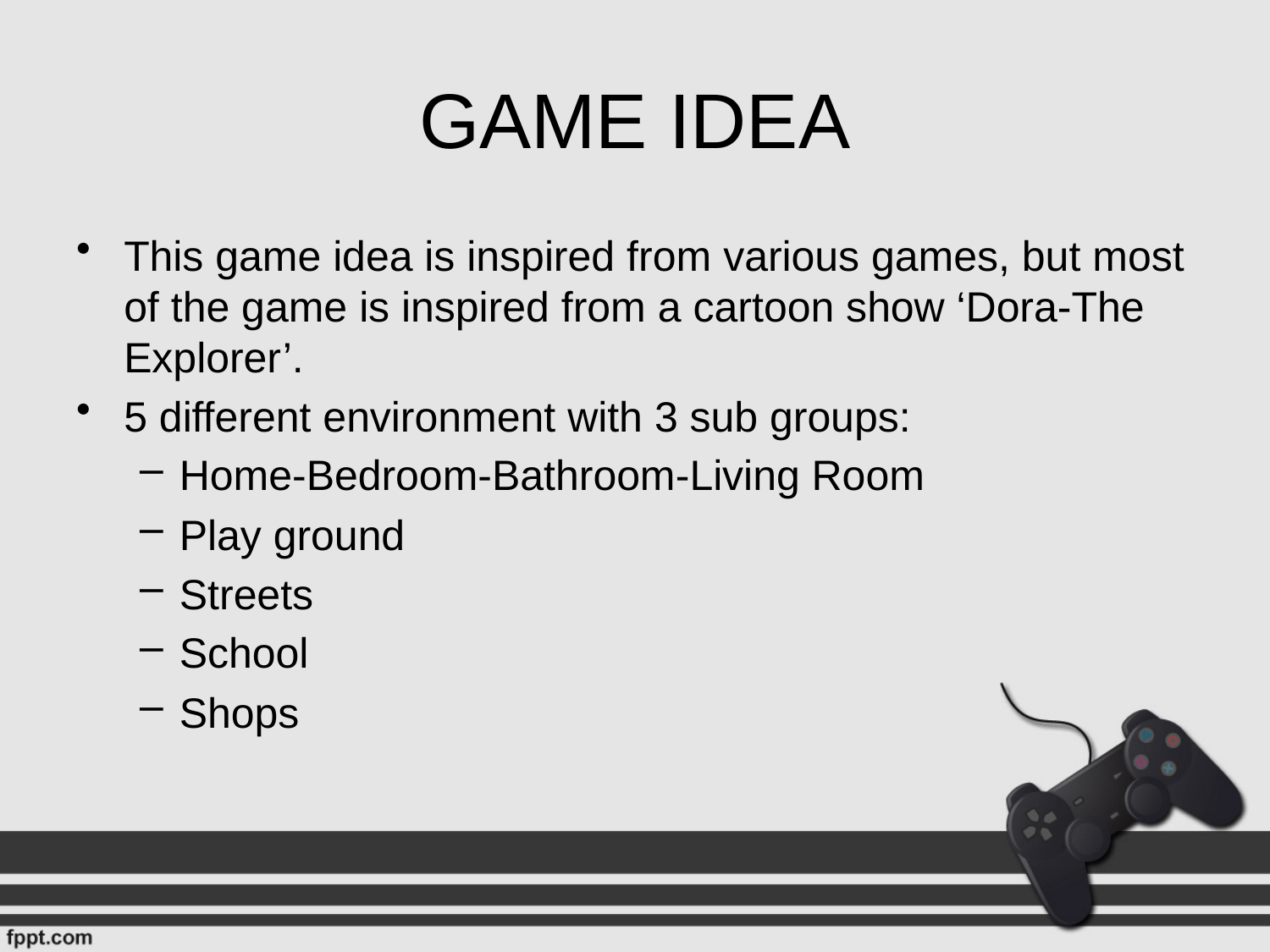

# GAME IDEA
This game idea is inspired from various games, but most of the game is inspired from a cartoon show ‘Dora-The Explorer’.
5 different environment with 3 sub groups:
Home-Bedroom-Bathroom-Living Room
Play ground
Streets
School
Shops